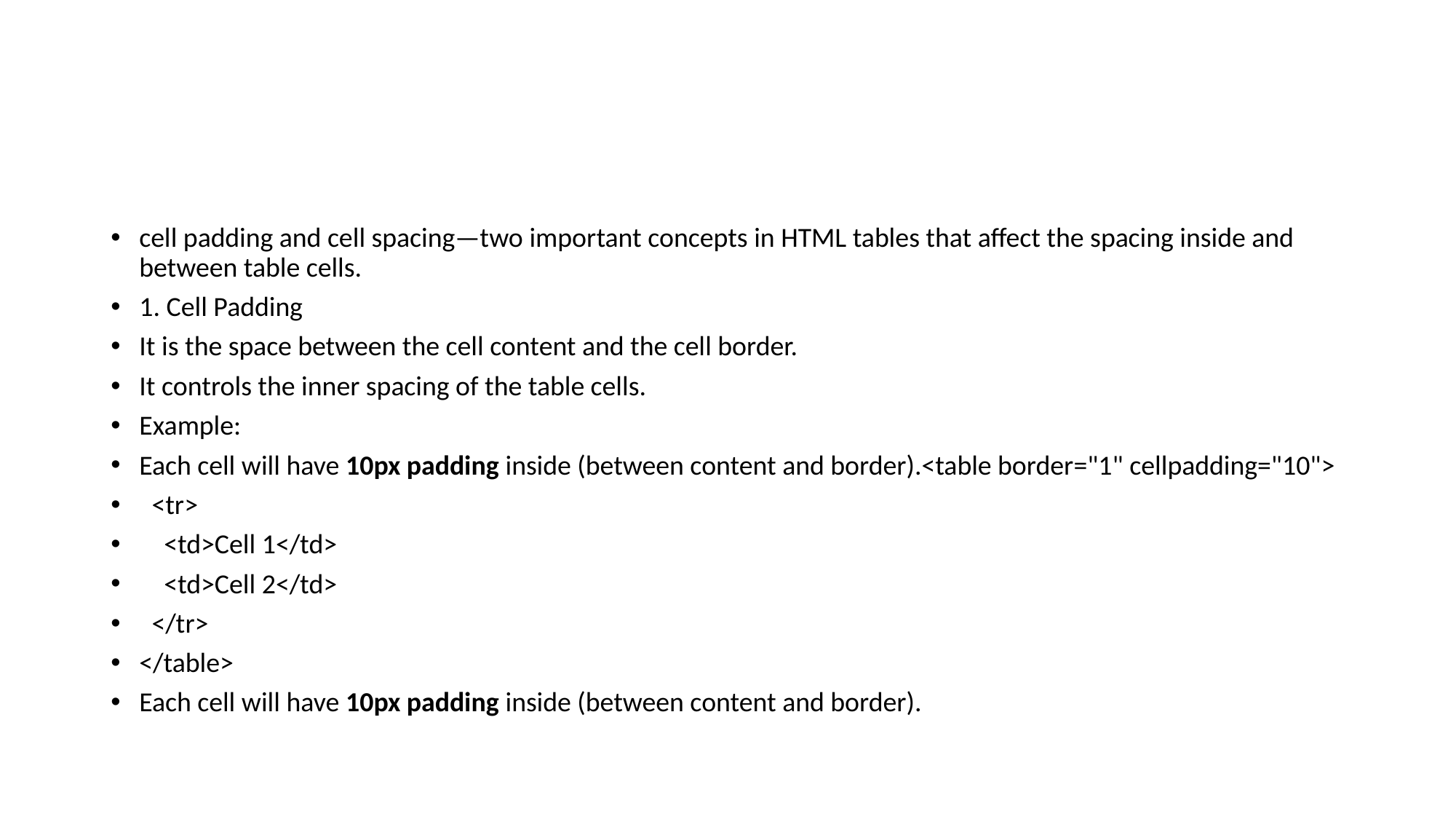

#
cell padding and cell spacing—two important concepts in HTML tables that affect the spacing inside and between table cells.
1. Cell Padding
It is the space between the cell content and the cell border.
It controls the inner spacing of the table cells.
Example:
Each cell will have 10px padding inside (between content and border).<table border="1" cellpadding="10">
  <tr>
    <td>Cell 1</td>
    <td>Cell 2</td>
  </tr>
</table>
Each cell will have 10px padding inside (between content and border).